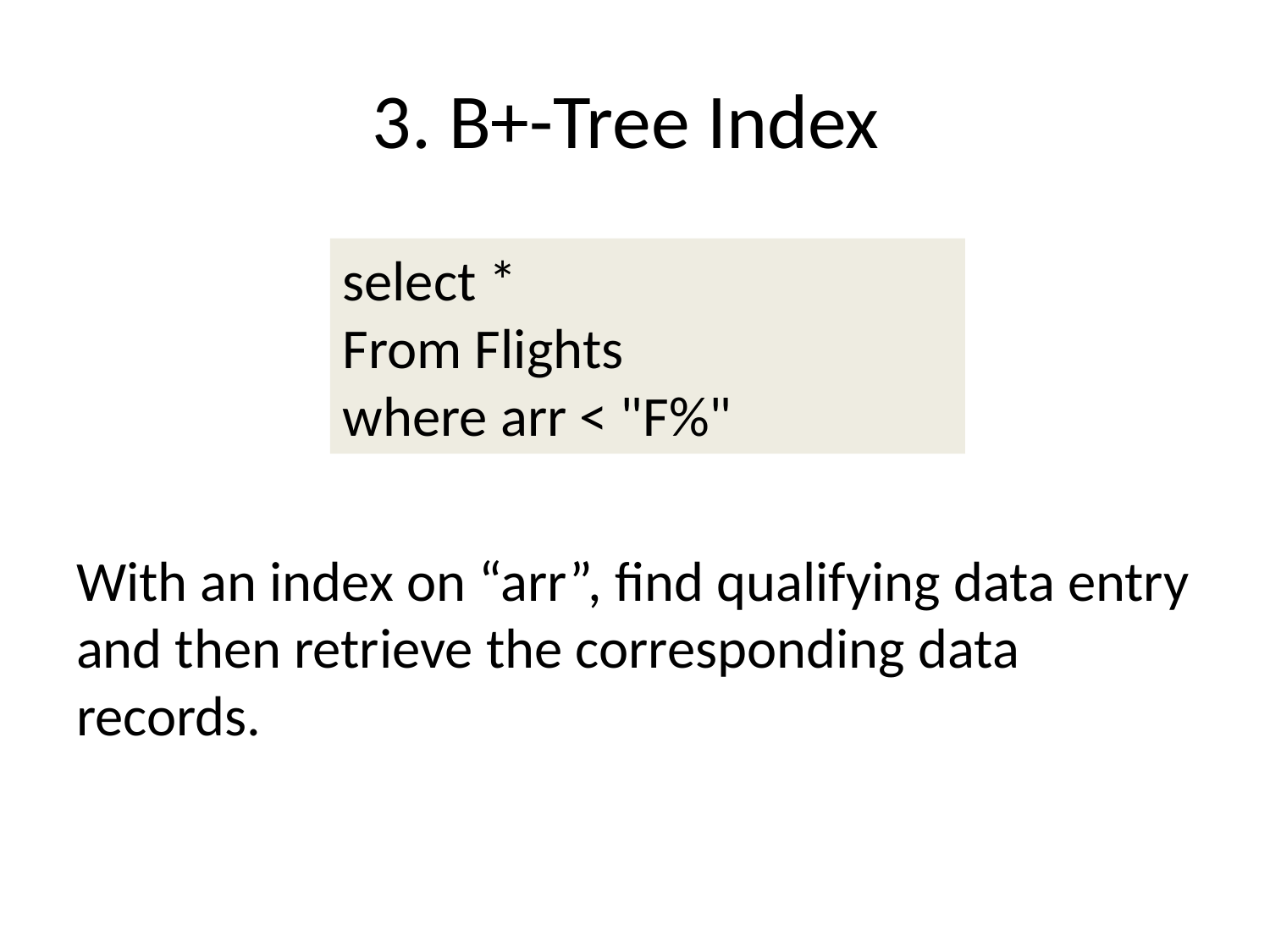

# 3. B+-Tree Index

With an index on “arr”, find qualifying data entry and then retrieve the corresponding data records.

select *
From Flights
where arr < "F%"